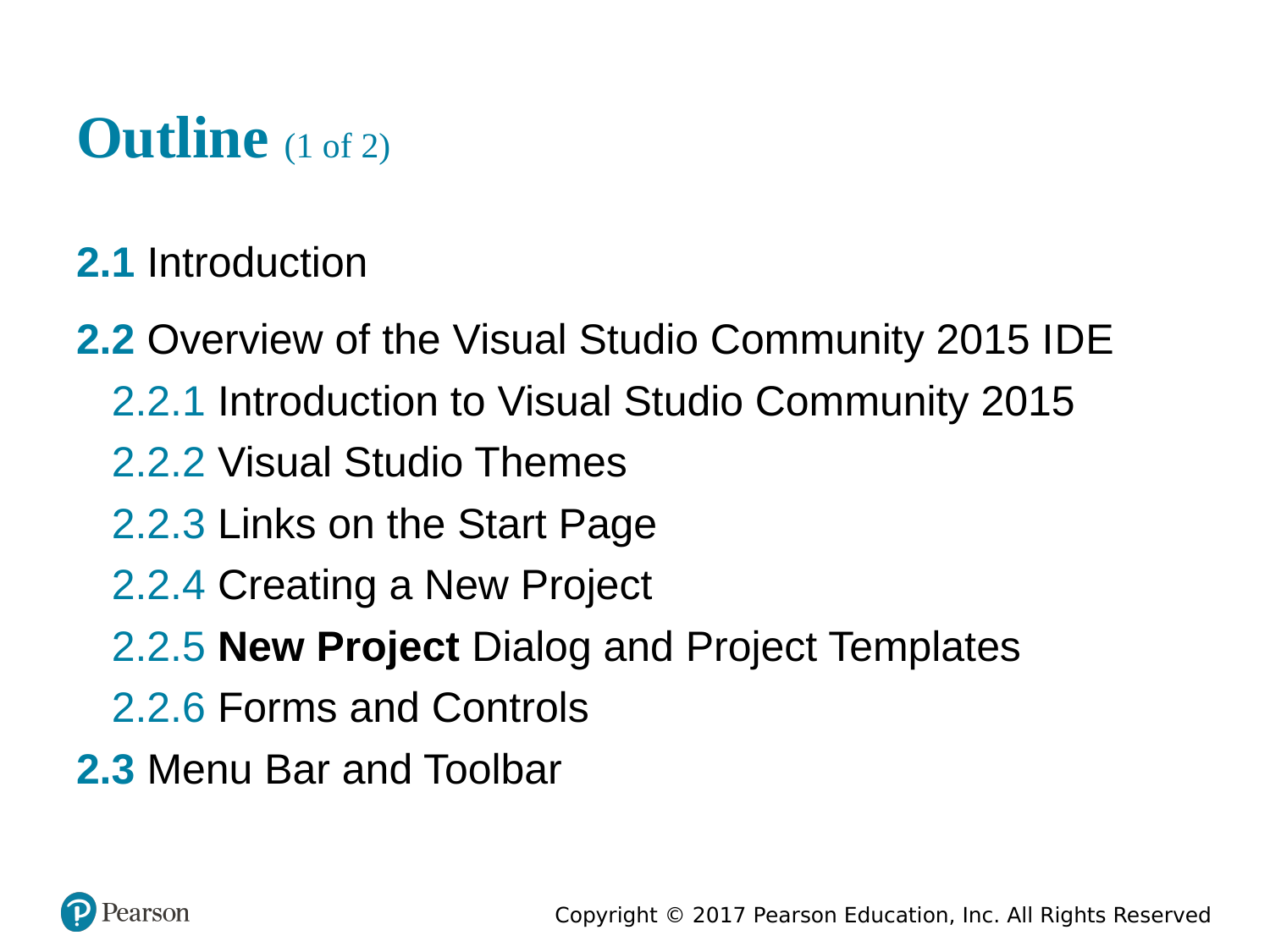

# Outline (1 of 2)
2.1 Introduction
2.2 Overview of the Visual Studio Community 2015 I D E
2.2.1 Introduction to Visual Studio Community 2015
2.2.2 Visual Studio Themes
2.2.3 Links on the Start Page
2.2.4 Creating a New Project
2.2.5 New Project Dialog and Project Templates
2.2.6 Forms and Controls
2.3 Menu Bar and Toolbar